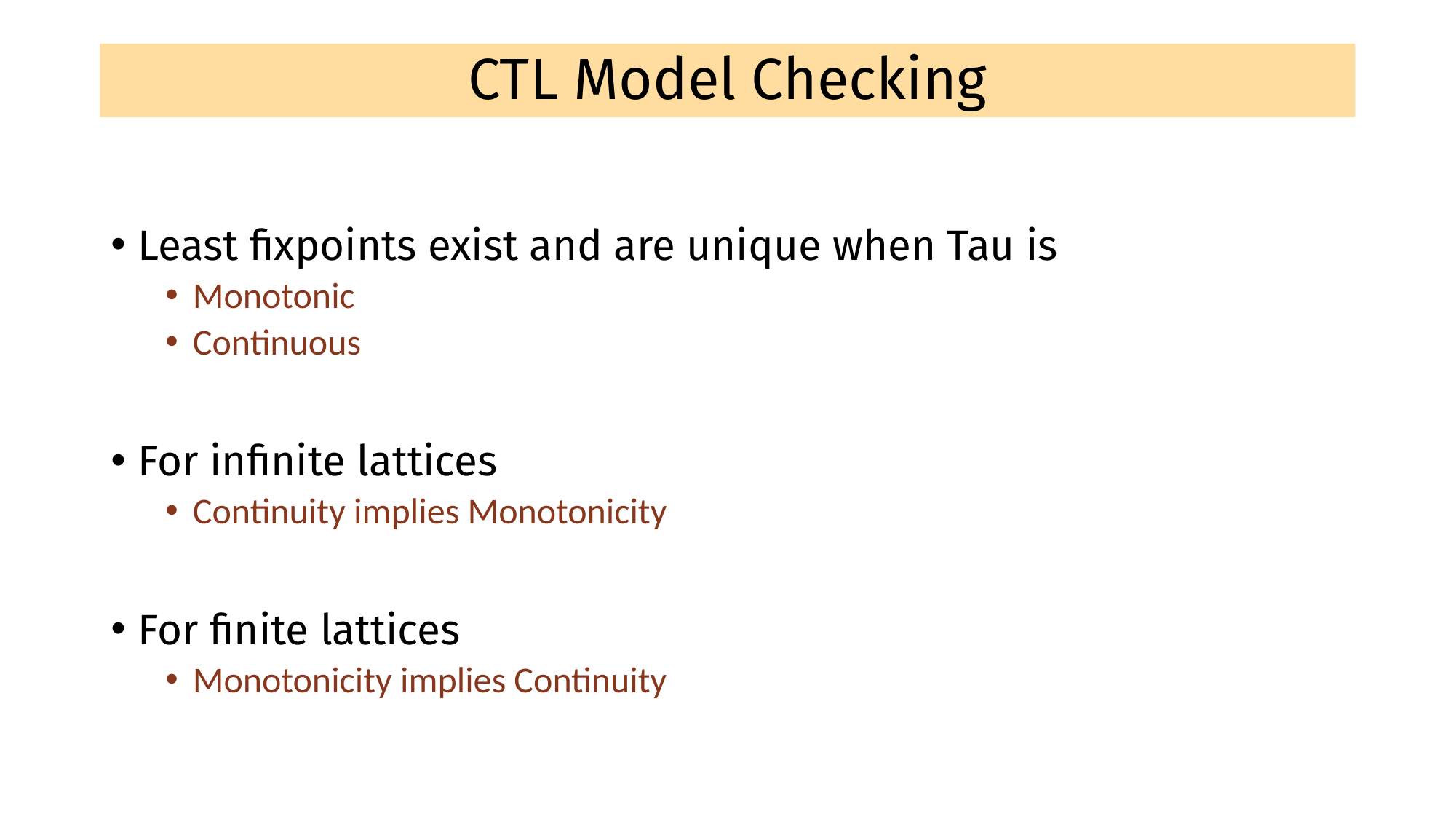

# CTL Model Checking
Least fixpoints exist and are unique when Tau is
Monotonic
Continuous

For infinite lattices
Continuity implies Monotonicity

For finite lattices
Monotonicity implies Continuity